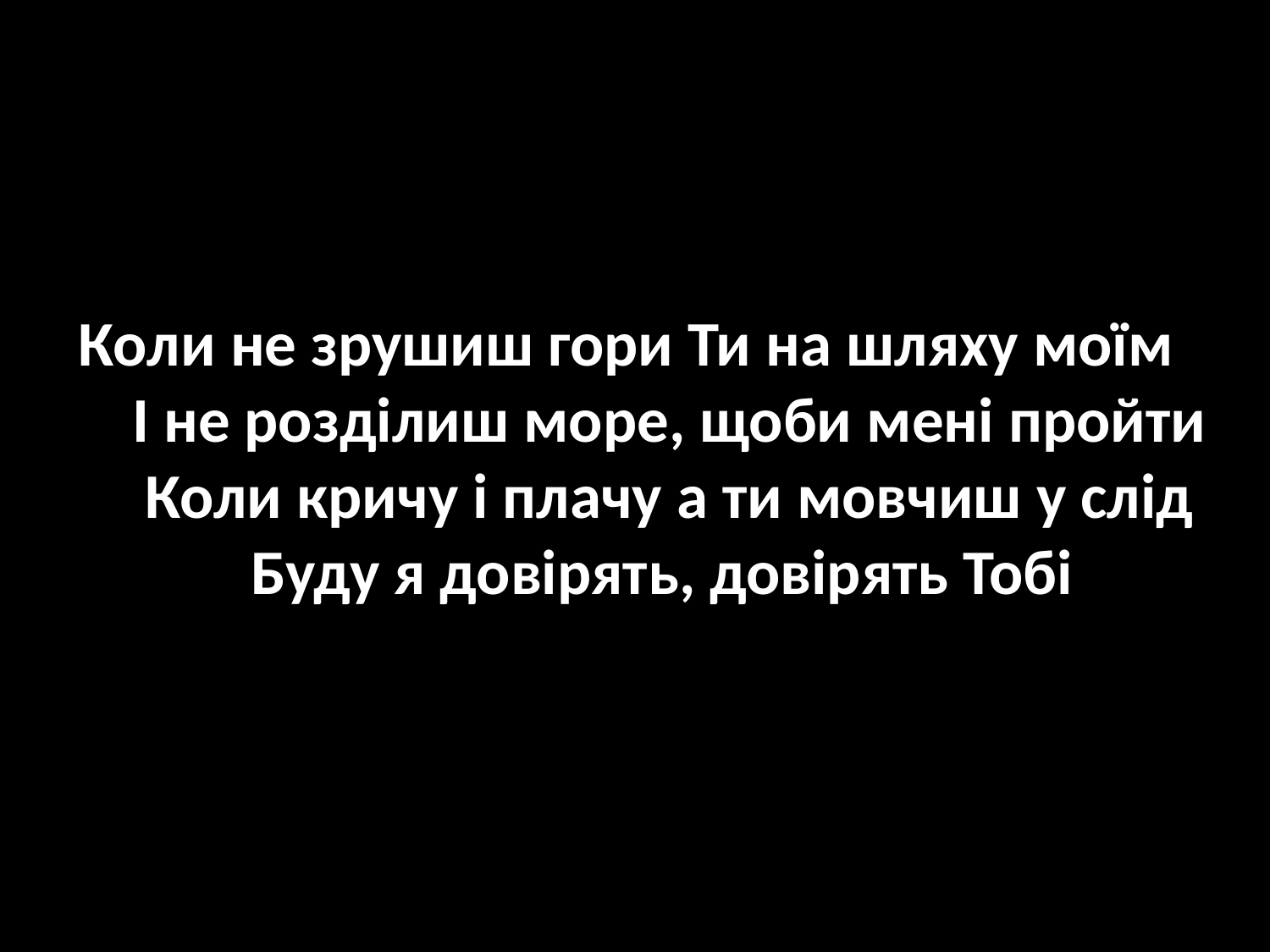

Коли не зрушиш гори Ти на шляху моїм
      І не розділиш море, щоби мені пройти
      Коли кричу і плачу а ти мовчиш у слід
      Буду я довірять, довірять Тобі